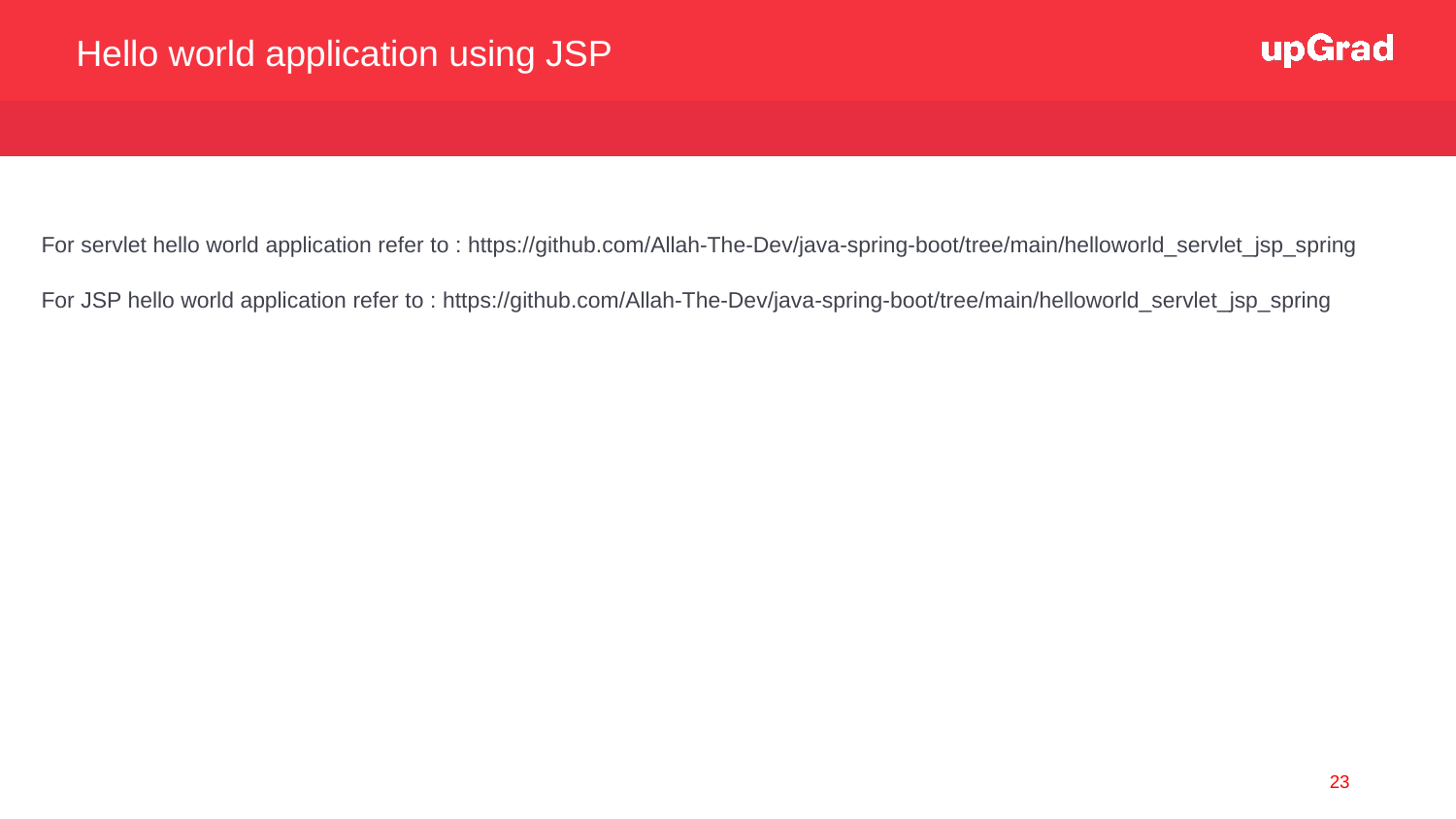

Hello world application using JSP

For servlet hello world application refer to : https://github.com/Allah-The-Dev/java-spring-boot/tree/main/helloworld_servlet_jsp_spring

For JSP hello world application refer to : https://github.com/Allah-The-Dev/java-spring-boot/tree/main/helloworld_servlet_jsp_spring
23